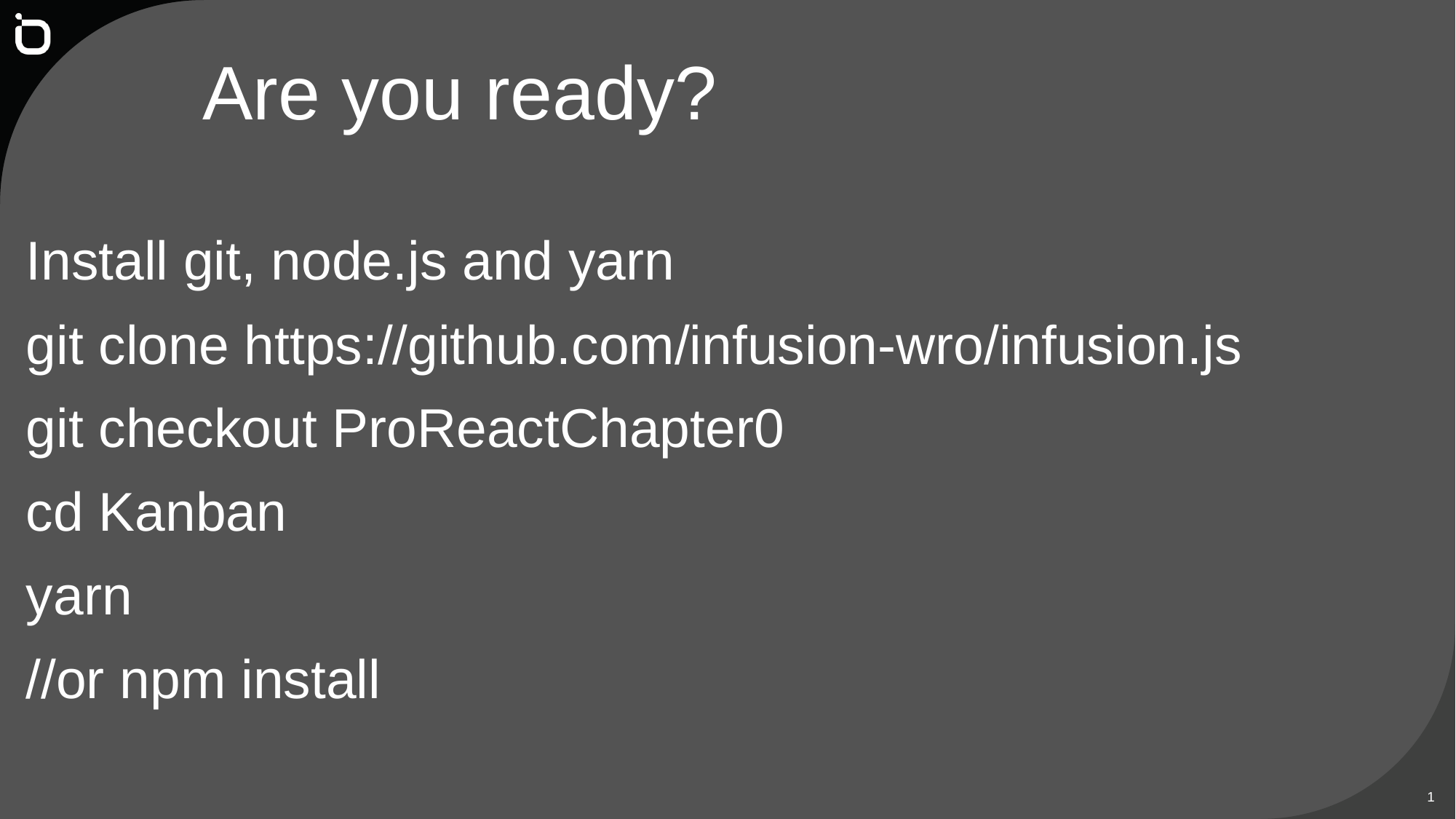

# Are you ready?
Install git, node.js and yarn
git clone https://github.com/infusion-wro/infusion.js
git checkout ProReactChapter0
cd Kanban
yarn
//or npm install
1